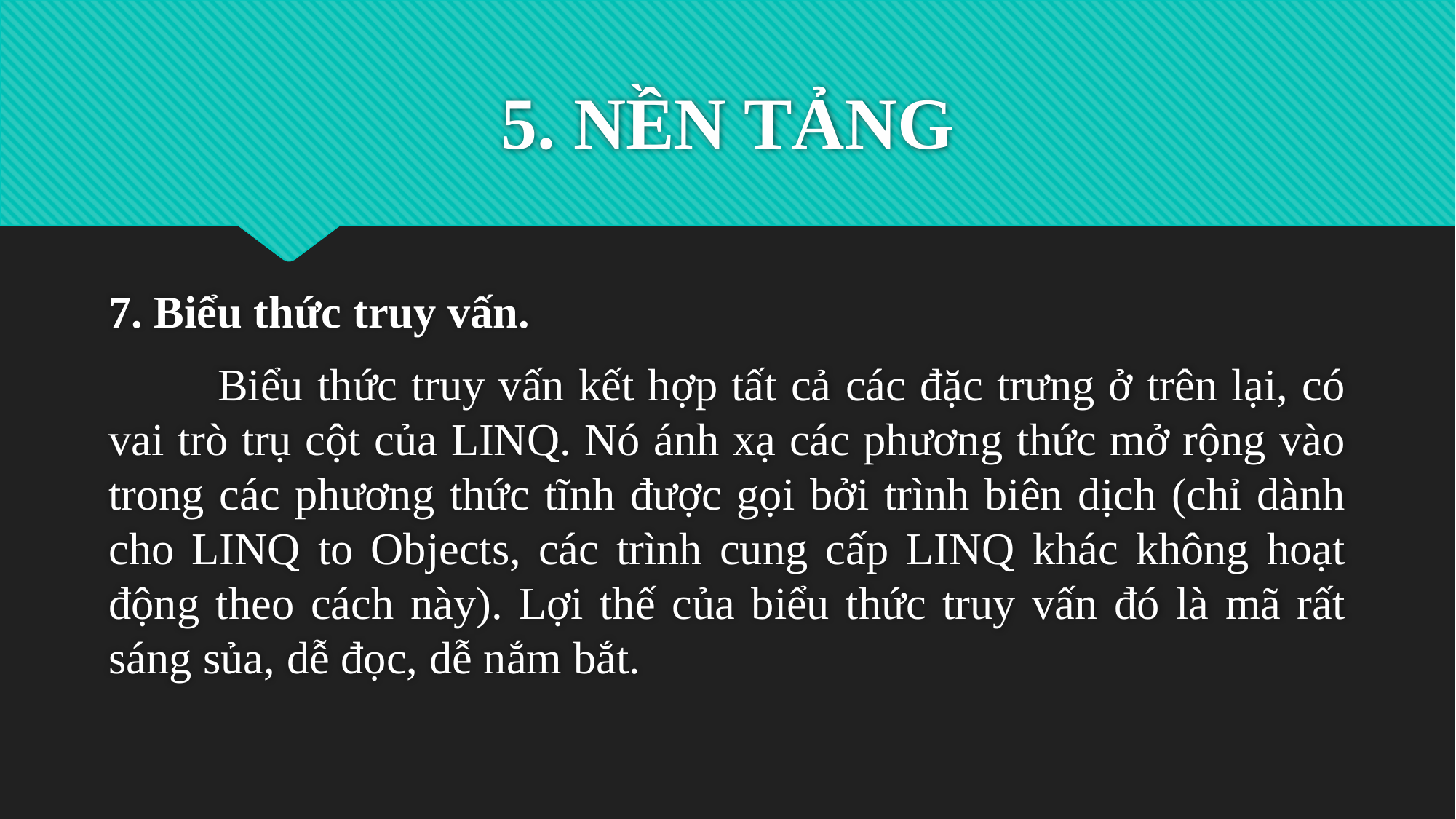

# 5. NỀN TẢNG
7. Biểu thức truy vấn.
	Biểu thức truy vấn kết hợp tất cả các đặc trưng ở trên lại, có vai trò trụ cột của LINQ. Nó ánh xạ các phương thức mở rộng vào trong các phương thức tĩnh được gọi bởi trình biên dịch (chỉ dành cho LINQ to Objects, các trình cung cấp LINQ khác không hoạt động theo cách này). Lợi thế của biểu thức truy vấn đó là mã rất sáng sủa, dễ đọc, dễ nắm bắt.